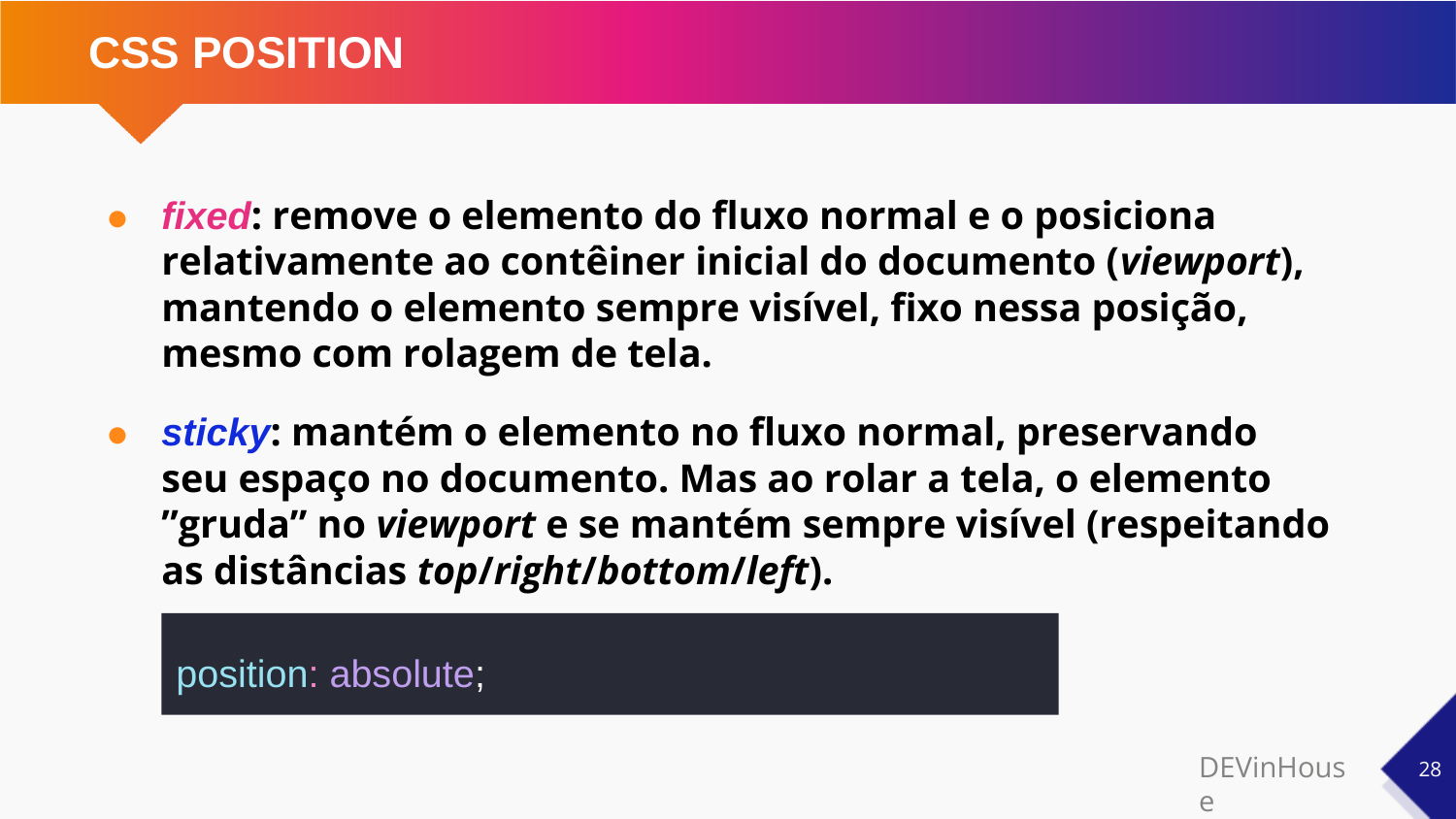

# CSS POSITION
fixed: remove o elemento do fluxo normal e o posiciona relativamente ao contêiner inicial do documento (viewport), mantendo o elemento sempre visível, fixo nessa posição, mesmo com rolagem de tela.
sticky: mantém o elemento no fluxo normal, preservando seu espaço no documento. Mas ao rolar a tela, o elemento ”gruda” no viewport e se mantém sempre visível (respeitando as distâncias top/right/bottom/left).
position: absolute;
28